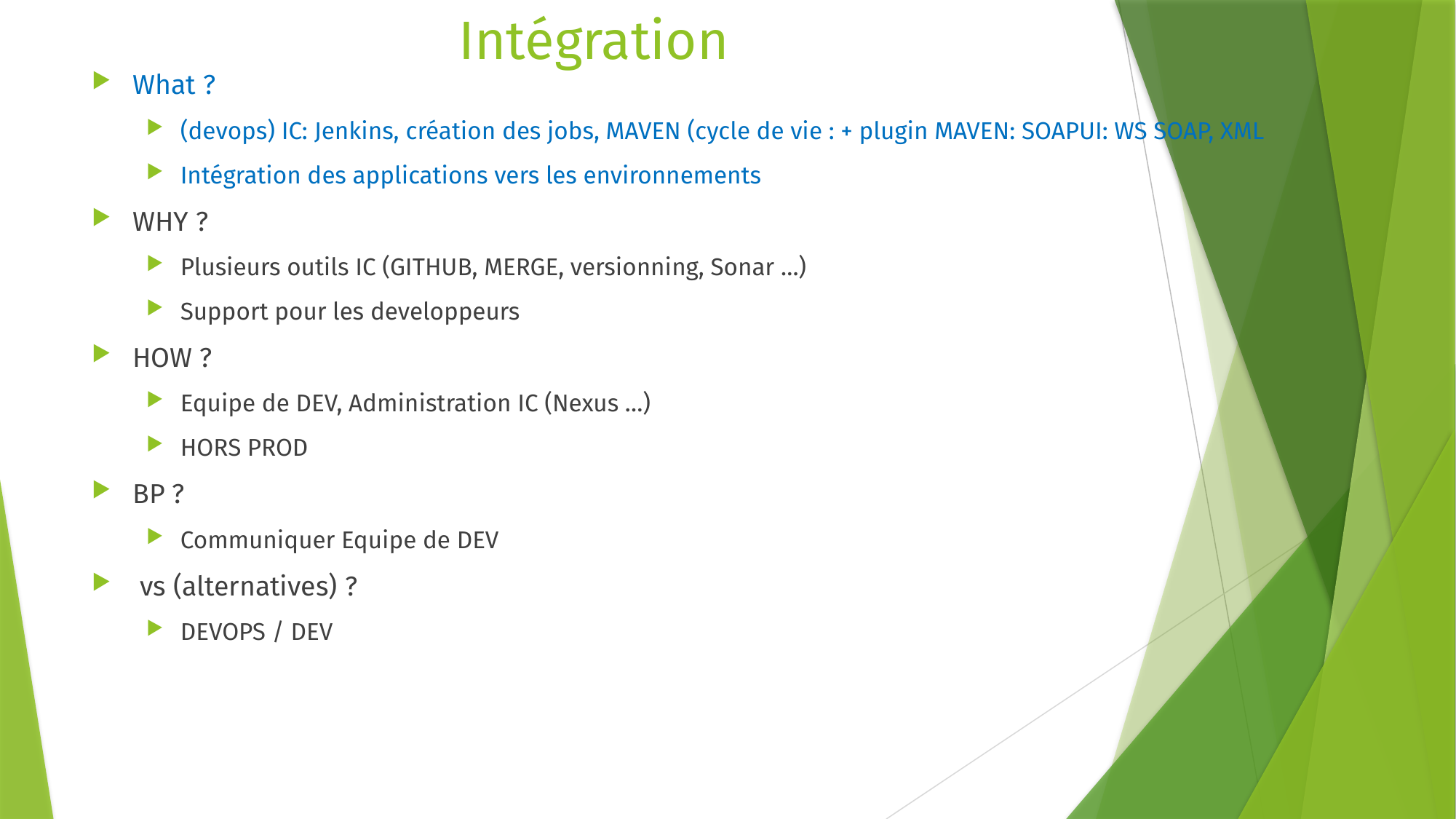

# Intégration
What ?
(devops) IC: Jenkins, création des jobs, MAVEN (cycle de vie : + plugin MAVEN: SOAPUI: WS SOAP, XML
Intégration des applications vers les environnements
WHY ?
Plusieurs outils IC (GITHUB, MERGE, versionning, Sonar …)
Support pour les developpeurs
HOW ?
Equipe de DEV, Administration IC (Nexus …)
HORS PROD
BP ?
Communiquer Equipe de DEV
 vs (alternatives) ?
DEVOPS / DEV